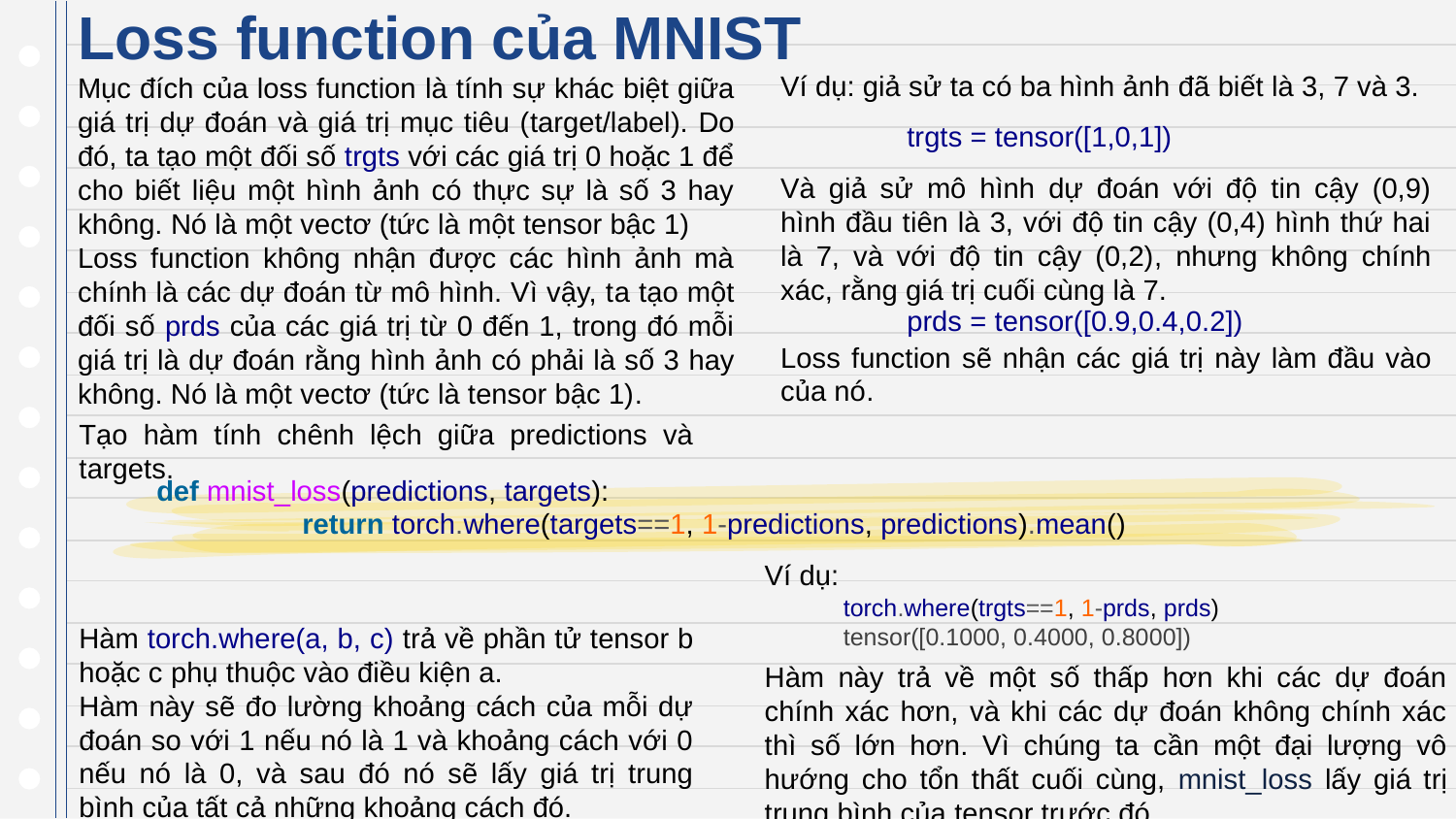

# Loss function của MNIST
Ví dụ: giả sử ta có ba hình ảnh đã biết là 3, 7 và 3.

Và giả sử mô hình dự đoán với độ tin cậy (0,9) hình đầu tiên là 3, với độ tin cậy (0,4) hình thứ hai là 7, và với độ tin cậy (0,2), nhưng không chính xác, rằng giá trị cuối cùng là 7.

Loss function sẽ nhận các giá trị này làm đầu vào của nó.
Mục đích của loss function là tính sự khác biệt giữa giá trị dự đoán và giá trị mục tiêu (target/label). Do đó, ta tạo một đối số trgts với các giá trị 0 hoặc 1 để cho biết liệu một hình ảnh có thực sự là số 3 hay không. Nó là một vectơ (tức là một tensor bậc 1)
Loss function không nhận được các hình ảnh mà chính là các dự đoán từ mô hình. Vì vậy, ta tạo một đối số prds của các giá trị từ 0 đến 1, trong đó mỗi giá trị là dự đoán rằng hình ảnh có phải là số 3 hay không. Nó là một vectơ (tức là tensor bậc 1).

trgts = tensor([1,0,1])
prds = tensor([0.9,0.4,0.2])
Tạo hàm tính chênh lệch giữa predictions và targets.

Hàm torch.where(a, b, c) trả về phần tử tensor b hoặc c phụ thuộc vào điều kiện a.
Hàm này sẽ đo lường khoảng cách của mỗi dự đoán so với 1 nếu nó là 1 và khoảng cách với 0 nếu nó là 0, và sau đó nó sẽ lấy giá trị trung bình của tất cả những khoảng cách đó.
def mnist_loss(predictions, targets):
 	return torch.where(targets==1, 1-predictions, predictions).mean()

Ví dụ:

Hàm này trả về một số thấp hơn khi các dự đoán chính xác hơn, và khi các dự đoán không chính xác thì số lớn hơn. Vì chúng ta cần một đại lượng vô hướng cho tổn thất cuối cùng, mnist_loss lấy giá trị trung bình của tensor trước đó.
torch.where(trgts==1, 1-prds, prds)
tensor([0.1000, 0.4000, 0.8000])